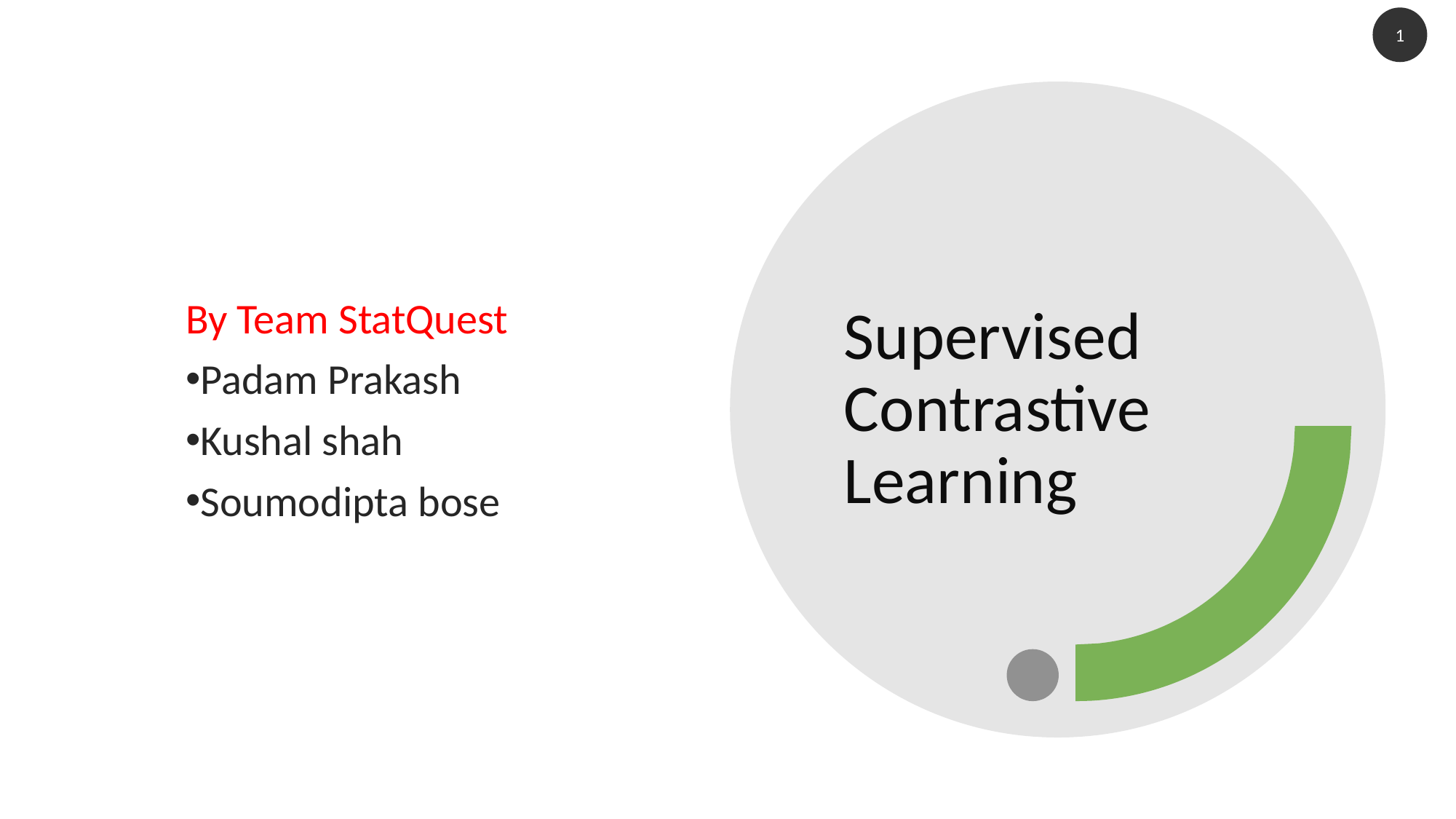

1

By Team StatQuest
Padam Prakash
Kushal shah
Soumodipta bose

# Supervised Contrastive Learning